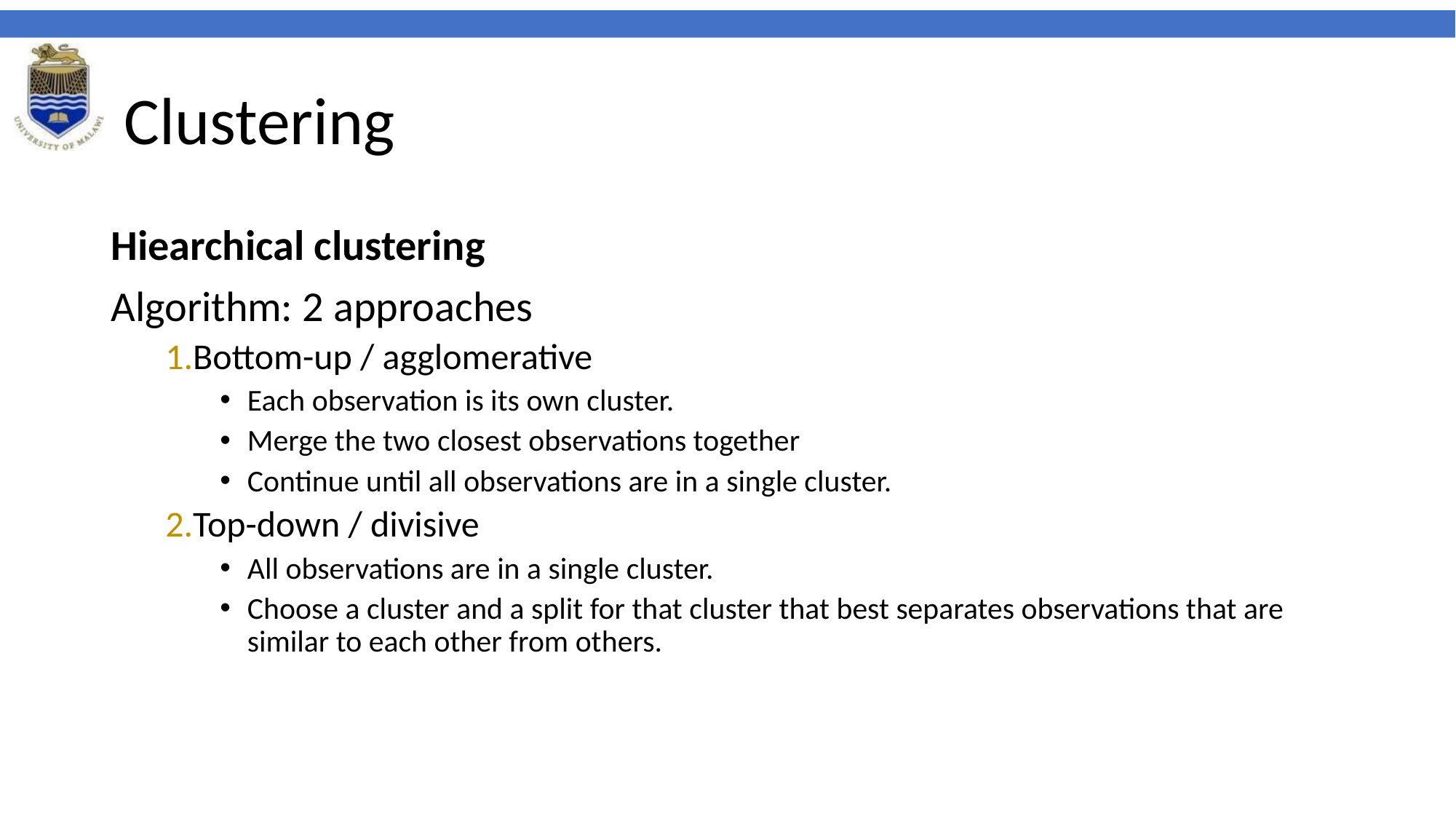

# Clustering
Hiearchical clustering
Algorithm: 2 approaches
Bottom-up / agglomerative
Each observation is its own cluster.
Merge the two closest observations together
Continue until all observations are in a single cluster.
Top-down / divisive
All observations are in a single cluster.
Choose a cluster and a split for that cluster that best separates observations that are similar to each other from others.